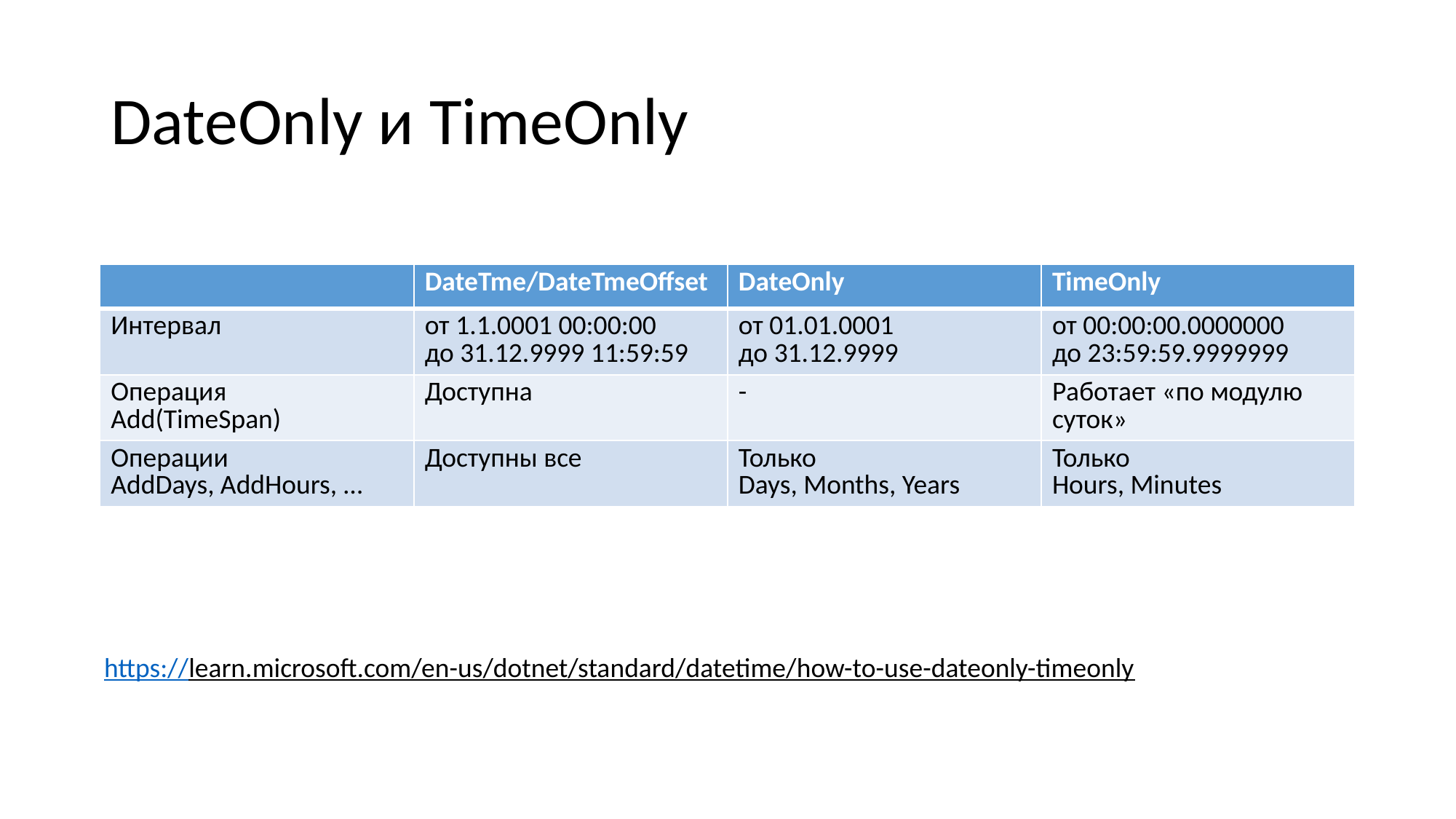

# DateOnly и TimeOnly
|  | DateTme/DateTmeOffset | DateOnly | TimeOnly |
| --- | --- | --- | --- |
| Интервал | от 1.1.0001 00:00:00 до 31.12.9999 11:59:59 | от 01.01.0001 до 31.12.9999 | от 00:00:00.0000000 до 23:59:59.9999999 |
| Операция Add(TimeSpan) | Доступна | - | Работает «по модулю суток» |
| Операции AddDays, AddHours, … | Доступны все | Только Days, Months, Years | Только Hours, Minutes |
https://learn.microsoft.com/en-us/dotnet/standard/datetime/how-to-use-dateonly-timeonly